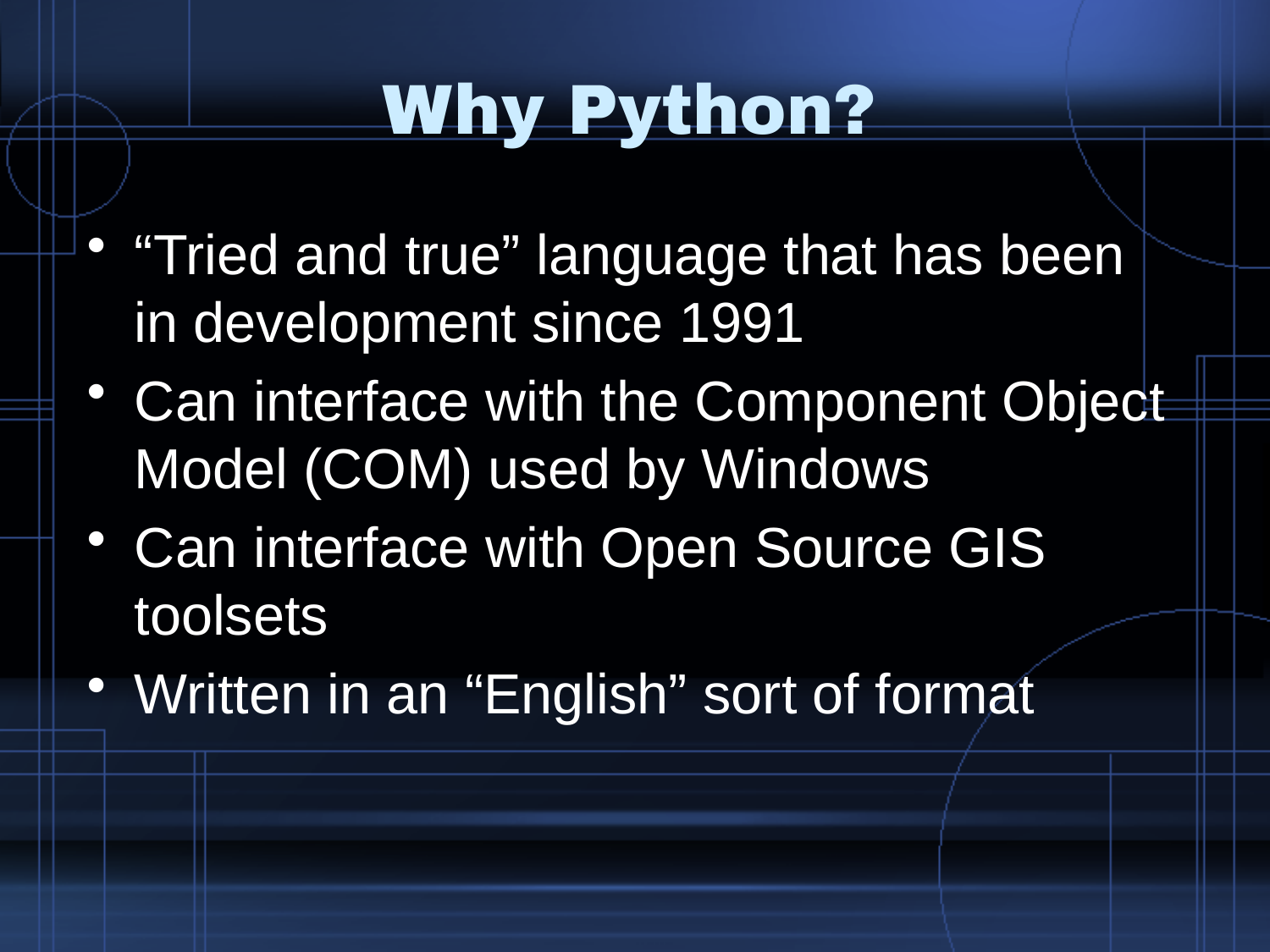

# Why Python?
“Tried and true” language that has been in development since 1991
Can interface with the Component Object Model (COM) used by Windows
Can interface with Open Source GIS toolsets
Written in an “English” sort of format